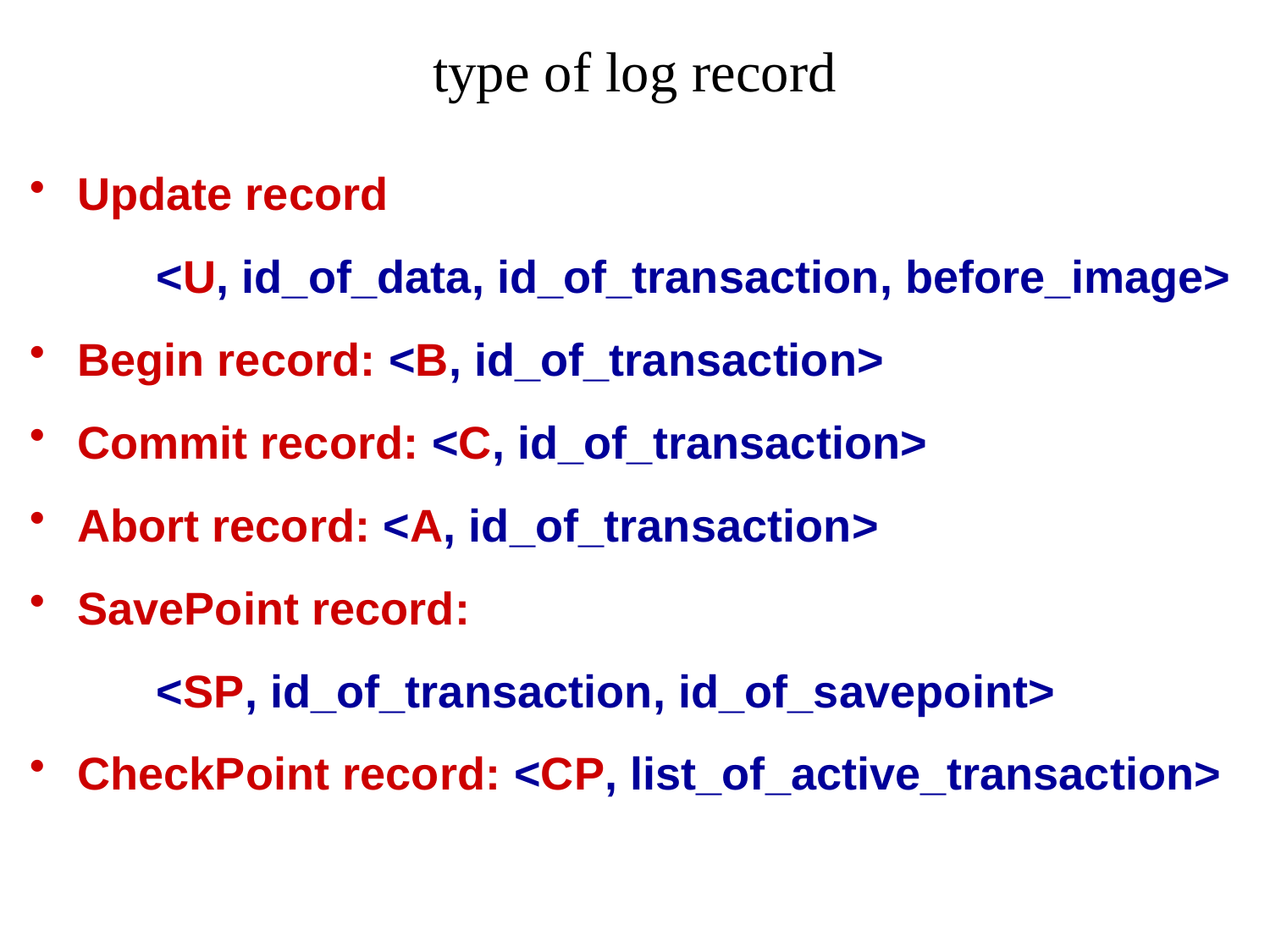

# type of log record
Update record
<U, id_of_data, id_of_transaction, before_image>
Begin record: <B, id_of_transaction>
Commit record: <C, id_of_transaction>
Abort record: <A, id_of_transaction>
SavePoint record:
<SP, id_of_transaction, id_of_savepoint>
CheckPoint record: <CP, list_of_active_transaction>